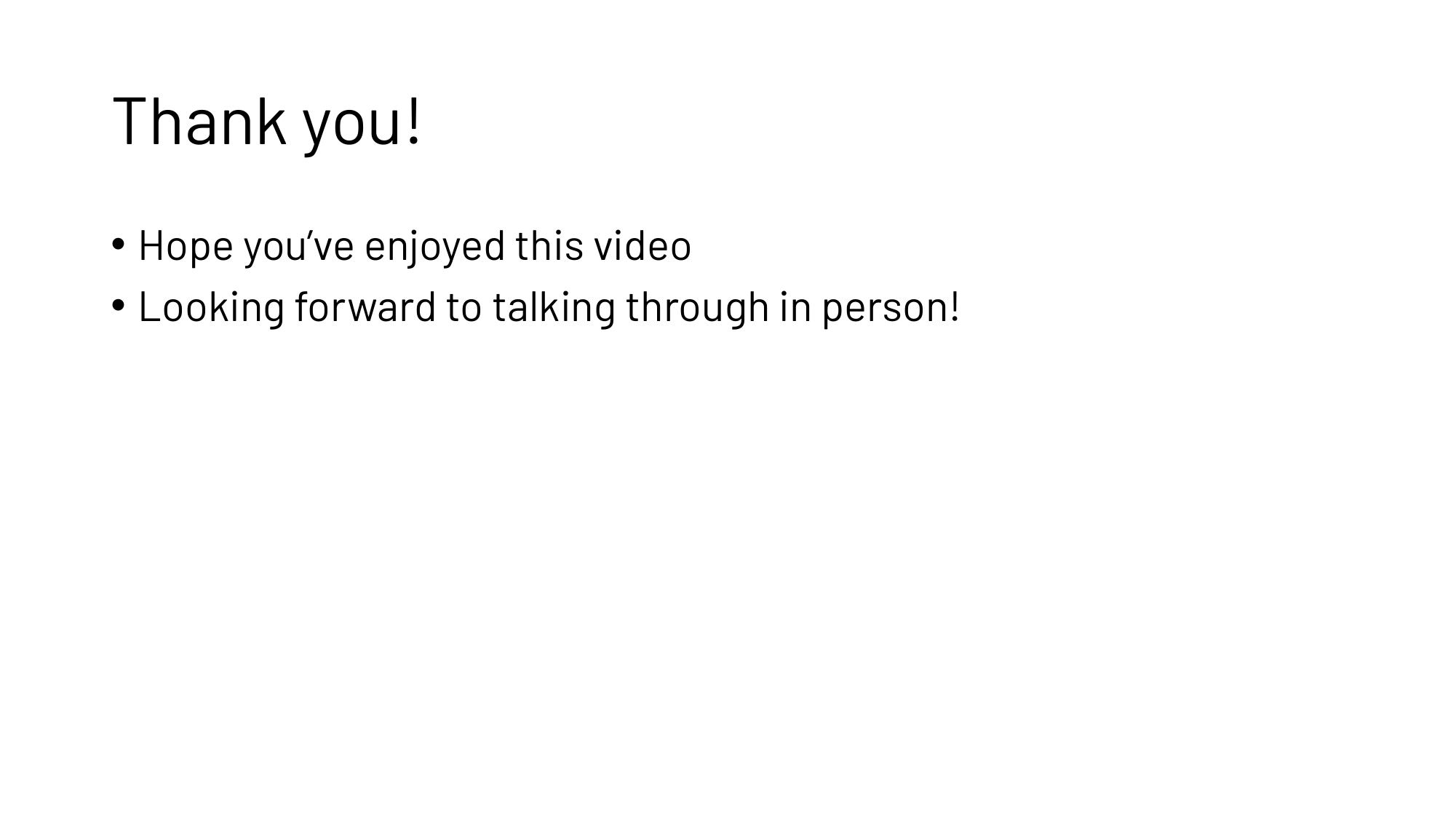

# Thank you!
Hope you’ve enjoyed this video
Looking forward to talking through in person!